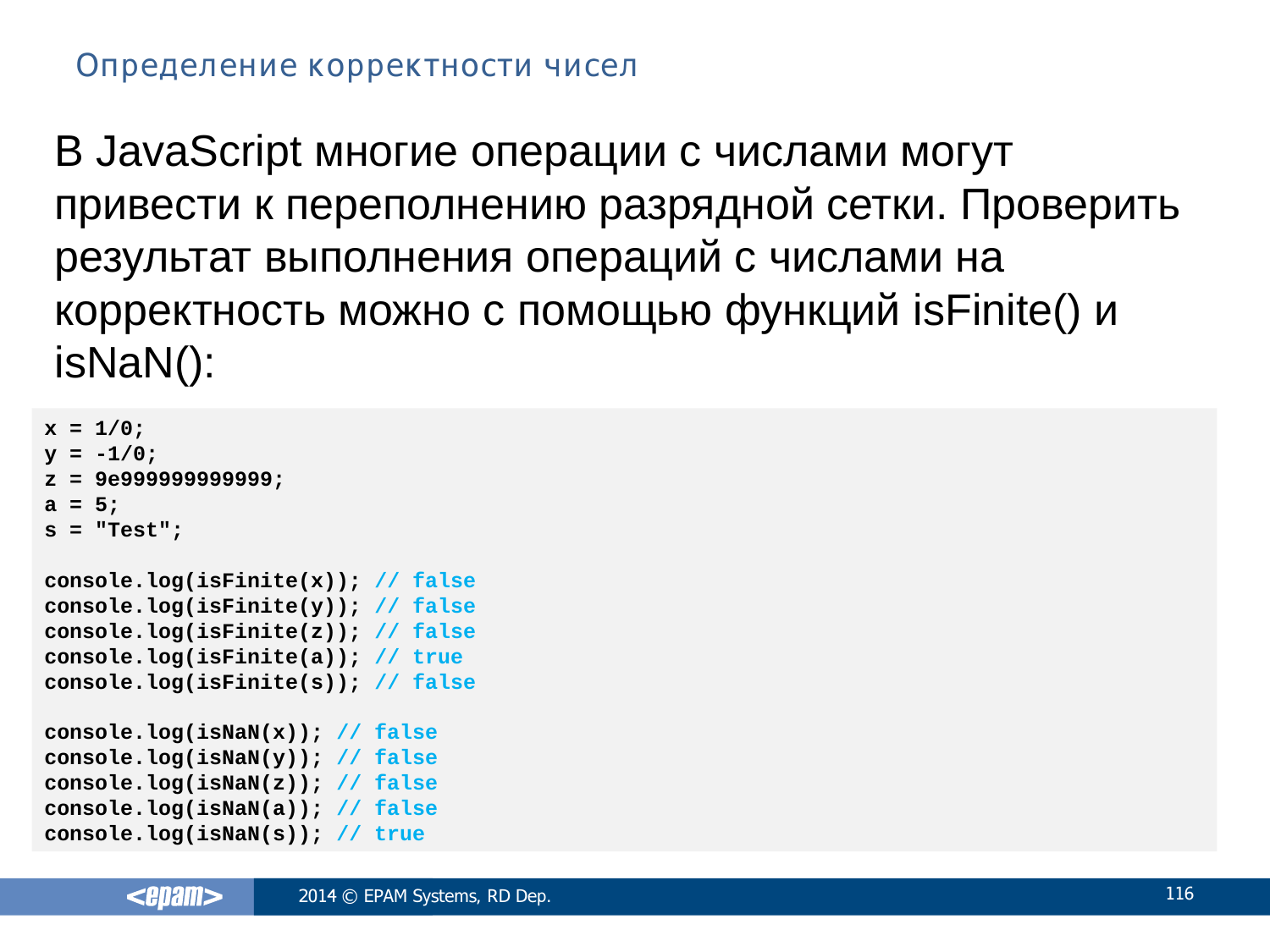

# Определение корректности чисел
В JavaScript многие операции с числами могут привести к переполнению разрядной сетки. Проверить результат выполнения операций с числами на корректность можно с помощью функций isFinite() и isNaN():
x = 1/0;
y = -1/0;
z = 9e999999999999;
a = 5;
s = "Test";

console.log(isFinite(x)); // false
console.log(isFinite(y)); // false
console.log(isFinite(z)); // false
console.log(isFinite(a)); // true
console.log(isFinite(s)); // false

console.log(isNaN(x)); // false
console.log(isNaN(y)); // false
console.log(isNaN(z)); // false
console.log(isNaN(a)); // false
console.log(isNaN(s)); // true
116
2014 © EPAM Systems, RD Dep.